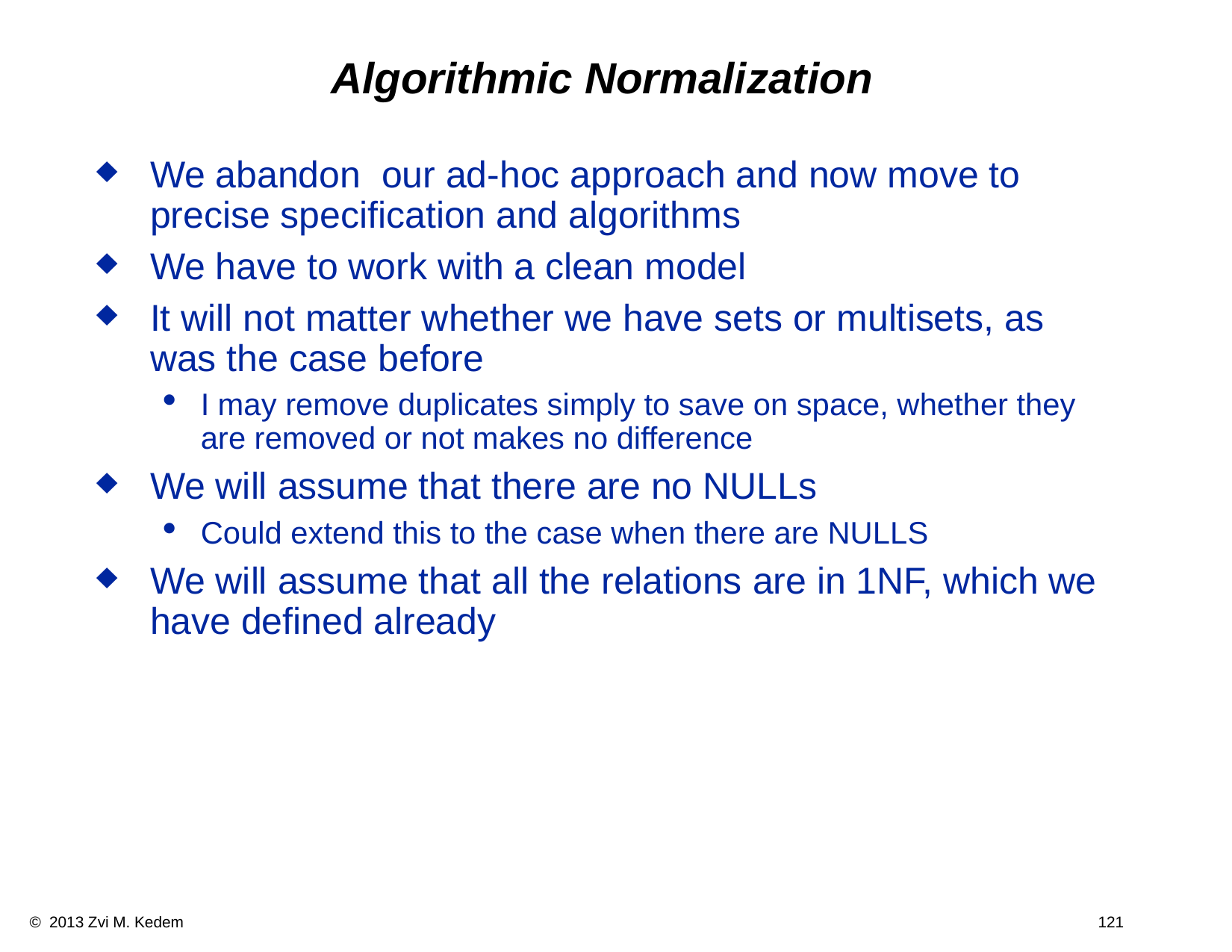

# Algorithmic Normalization
We abandon  our ad-hoc approach and now move to precise specification and algorithms
We have to work with a clean model
It will not matter whether we have sets or multisets, as was the case before
I may remove duplicates simply to save on space, whether they are removed or not makes no difference
We will assume that there are no NULLs
Could extend this to the case when there are NULLS
We will assume that all the relations are in 1NF, which we have defined already